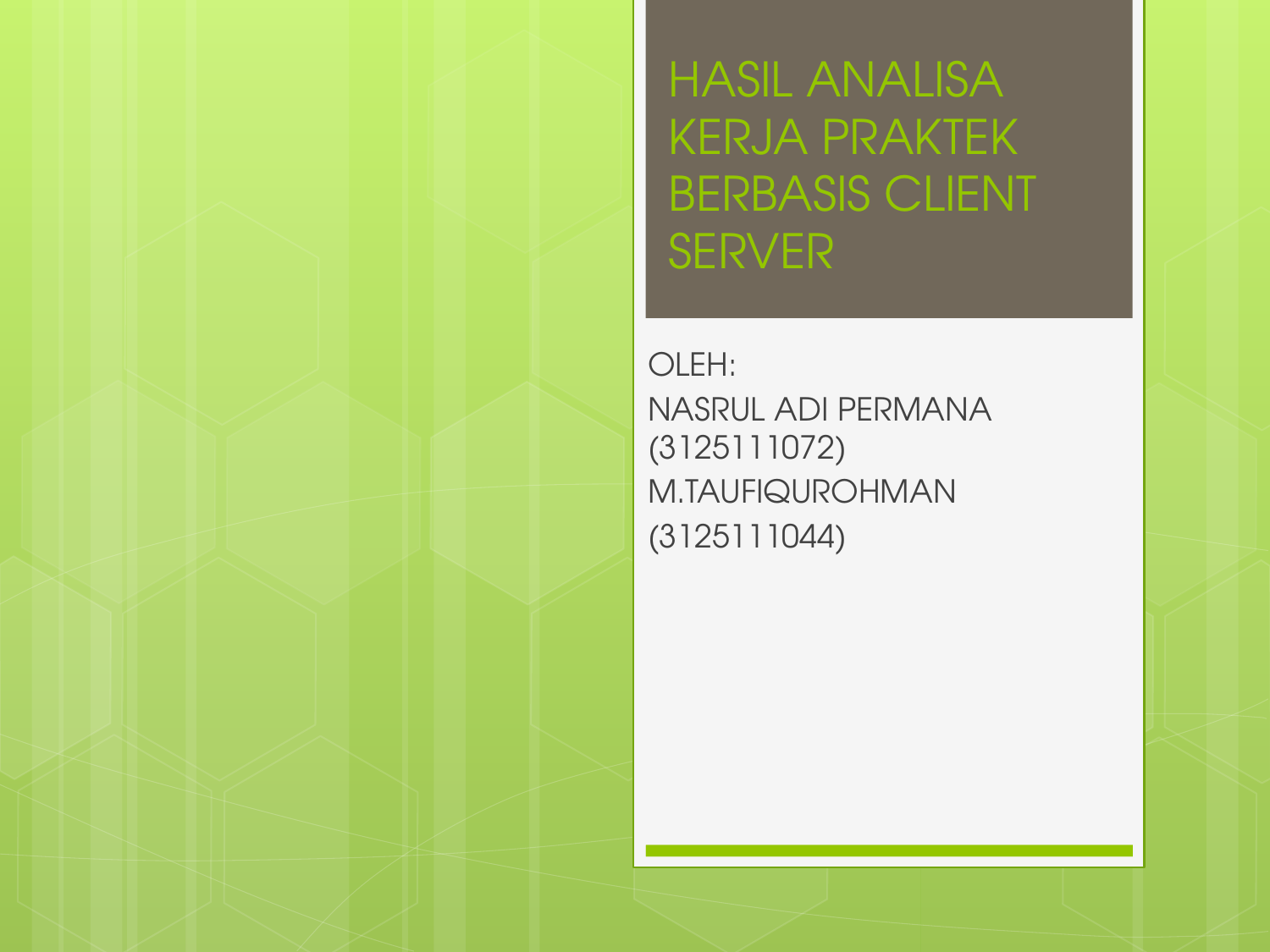

# HASIL ANALISA KERJA PRAKTEK BERBASIS CLIENT SERVER
OLEH:
NASRUL ADI PERMANA (3125111072)
M.TAUFIQUROHMAN
(3125111044)